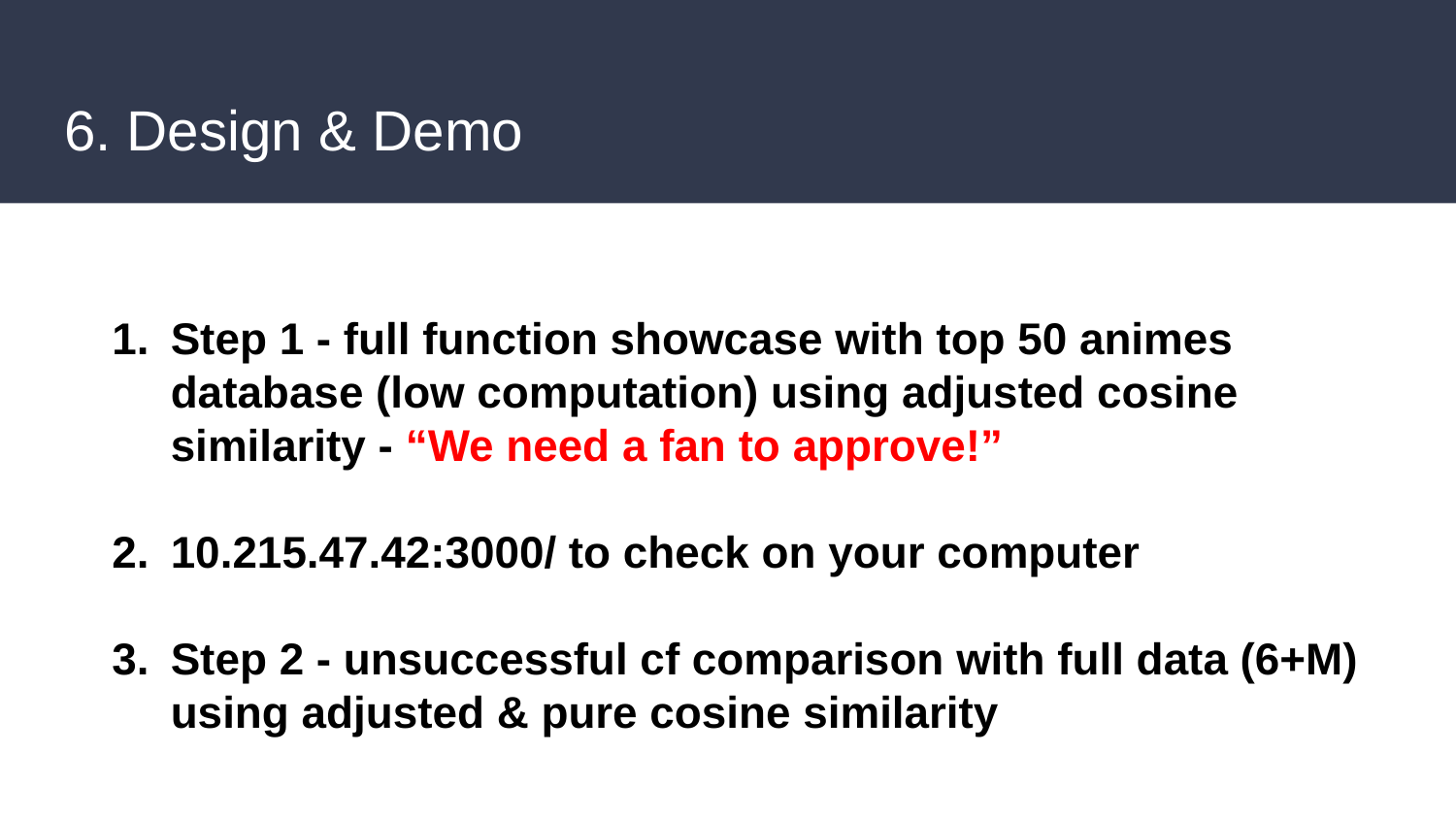

# 6. Design & Demo

Step 1 - full function showcase with top 50 animes database (low computation) using adjusted cosine similarity - “We need a fan to approve!”

10.215.47.42:3000/ to check on your computer

Step 2 - unsuccessful cf comparison with full data (6+M) using adjusted & pure cosine similarity